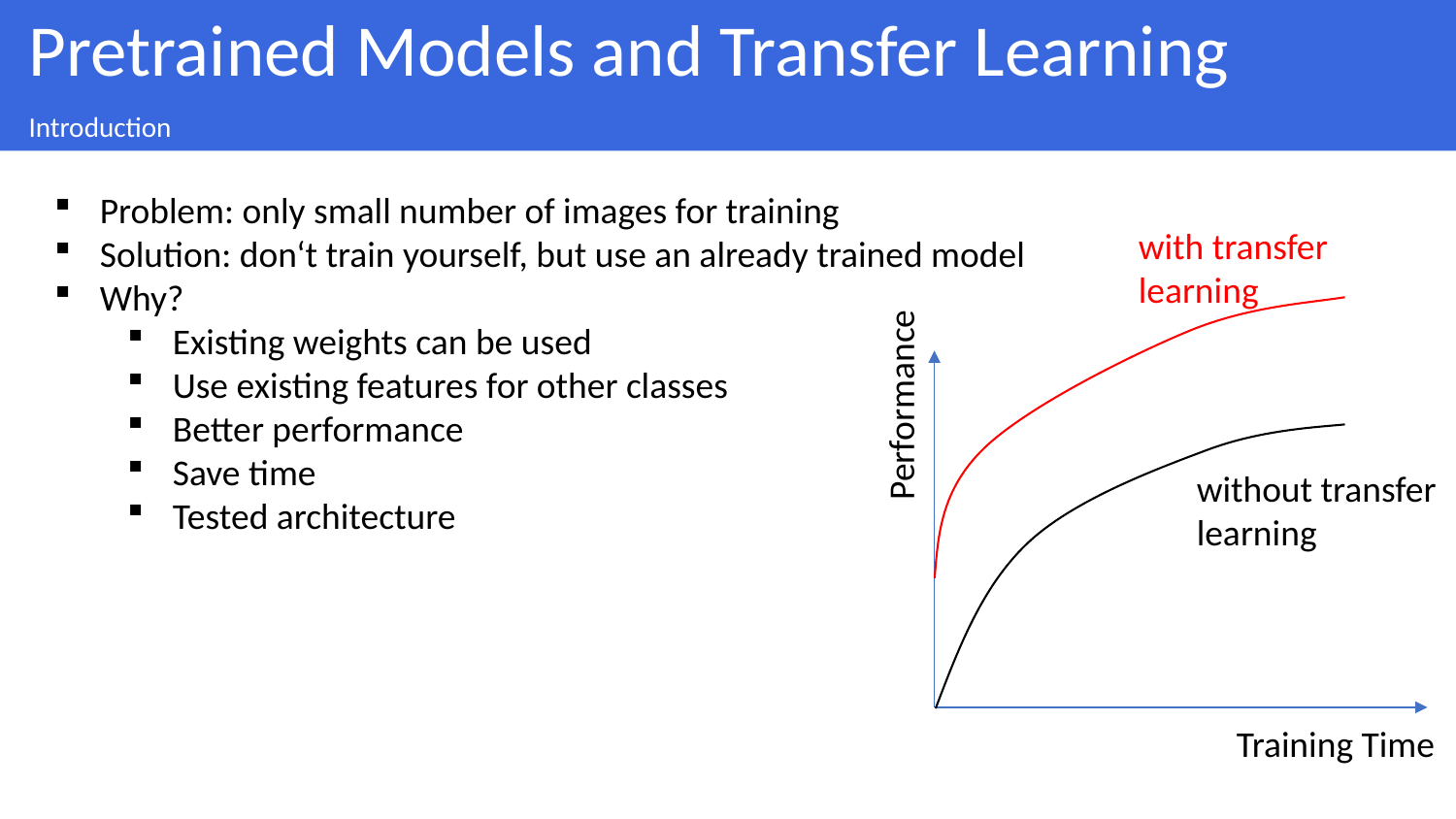

Pretrained Models and Transfer Learning
Introduction
Problem: only small number of images for training
Solution: don‘t train yourself, but use an already trained model
Why?
Existing weights can be used
Use existing features for other classes
Better performance
Save time
Tested architecture

with transfer
learning

Performance

without transfer
learning
Training Time